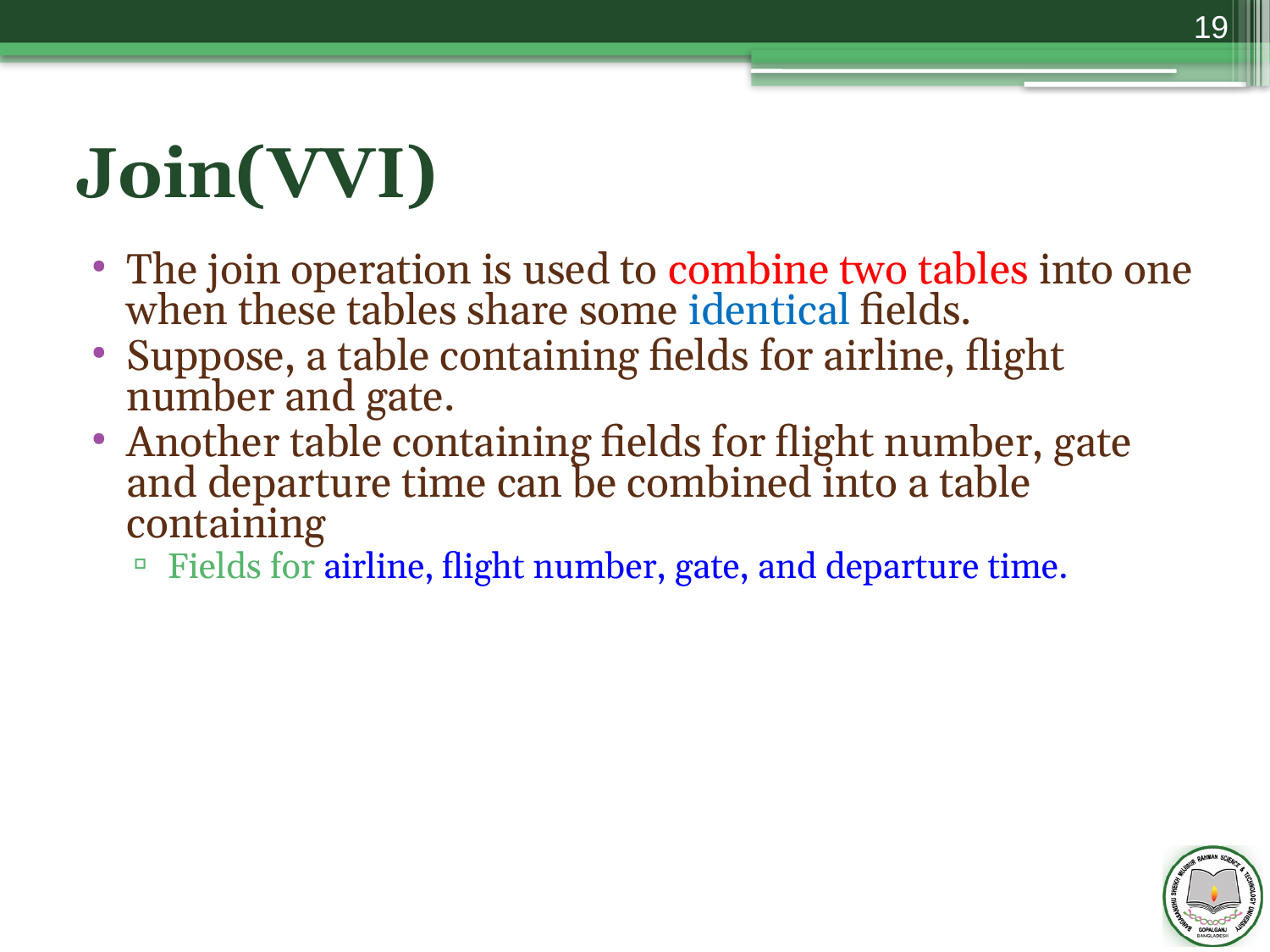

19
# Join(VVI)
The join operation is used to combine two tables into one when these tables share some identical fields.
Suppose, a table containing fields for airline, flight number and gate.
Another table containing fields for flight number, gate and departure time can be combined into a table containing
Fields for airline, flight number, gate, and departure time.